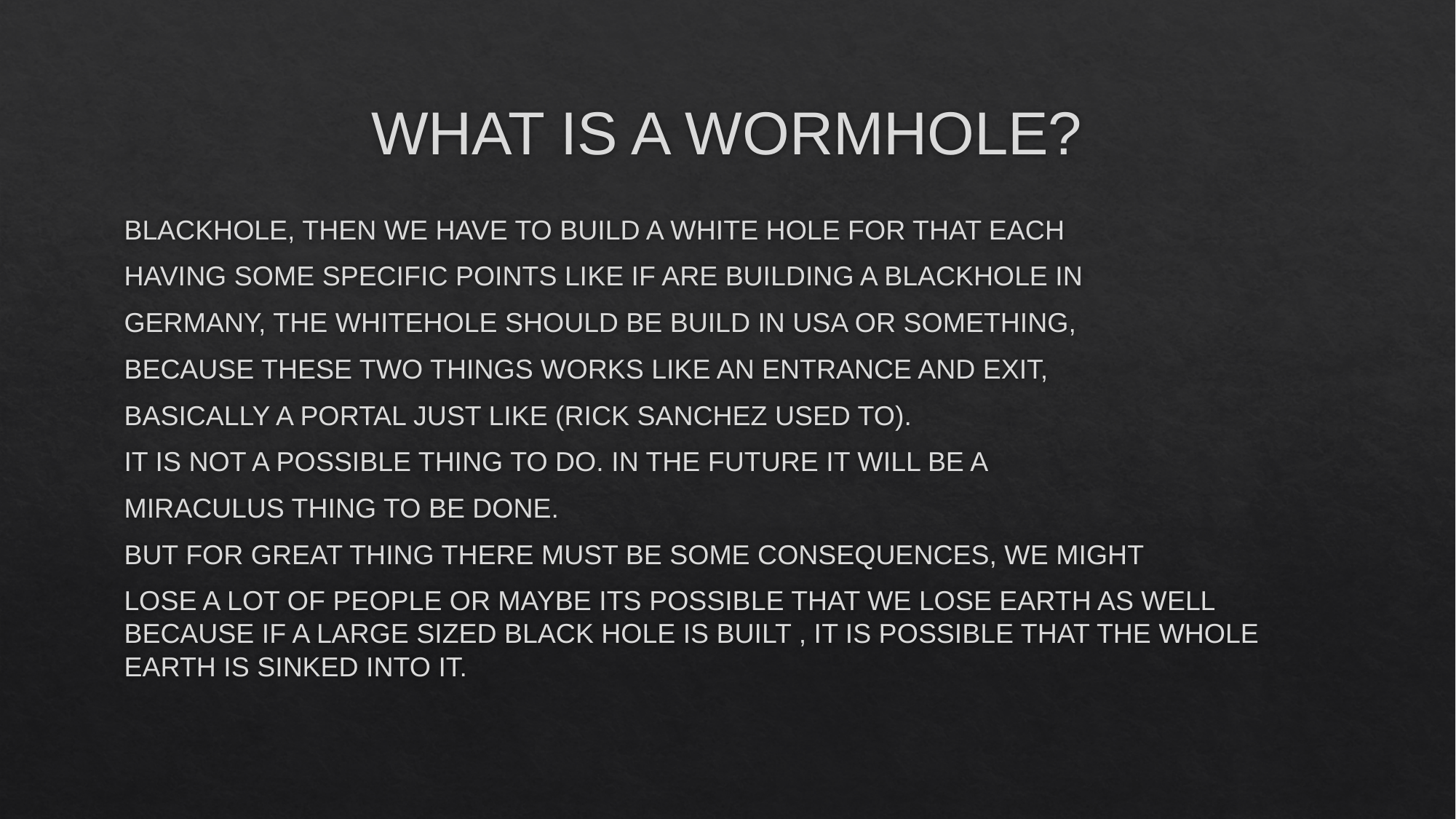

# WHAT IS A WORMHOLE?
BLACKHOLE, THEN WE HAVE TO BUILD A WHITE HOLE FOR THAT EACH
HAVING SOME SPECIFIC POINTS LIKE IF ARE BUILDING A BLACKHOLE IN
GERMANY, THE WHITEHOLE SHOULD BE BUILD IN USA OR SOMETHING,
BECAUSE THESE TWO THINGS WORKS LIKE AN ENTRANCE AND EXIT,
BASICALLY A PORTAL JUST LIKE (RICK SANCHEZ USED TO).
IT IS NOT A POSSIBLE THING TO DO. IN THE FUTURE IT WILL BE A
MIRACULUS THING TO BE DONE.
BUT FOR GREAT THING THERE MUST BE SOME CONSEQUENCES, WE MIGHT
LOSE A LOT OF PEOPLE OR MAYBE ITS POSSIBLE THAT WE LOSE EARTH AS WELL BECAUSE IF A LARGE SIZED BLACK HOLE IS BUILT , IT IS POSSIBLE THAT THE WHOLE EARTH IS SINKED INTO IT.